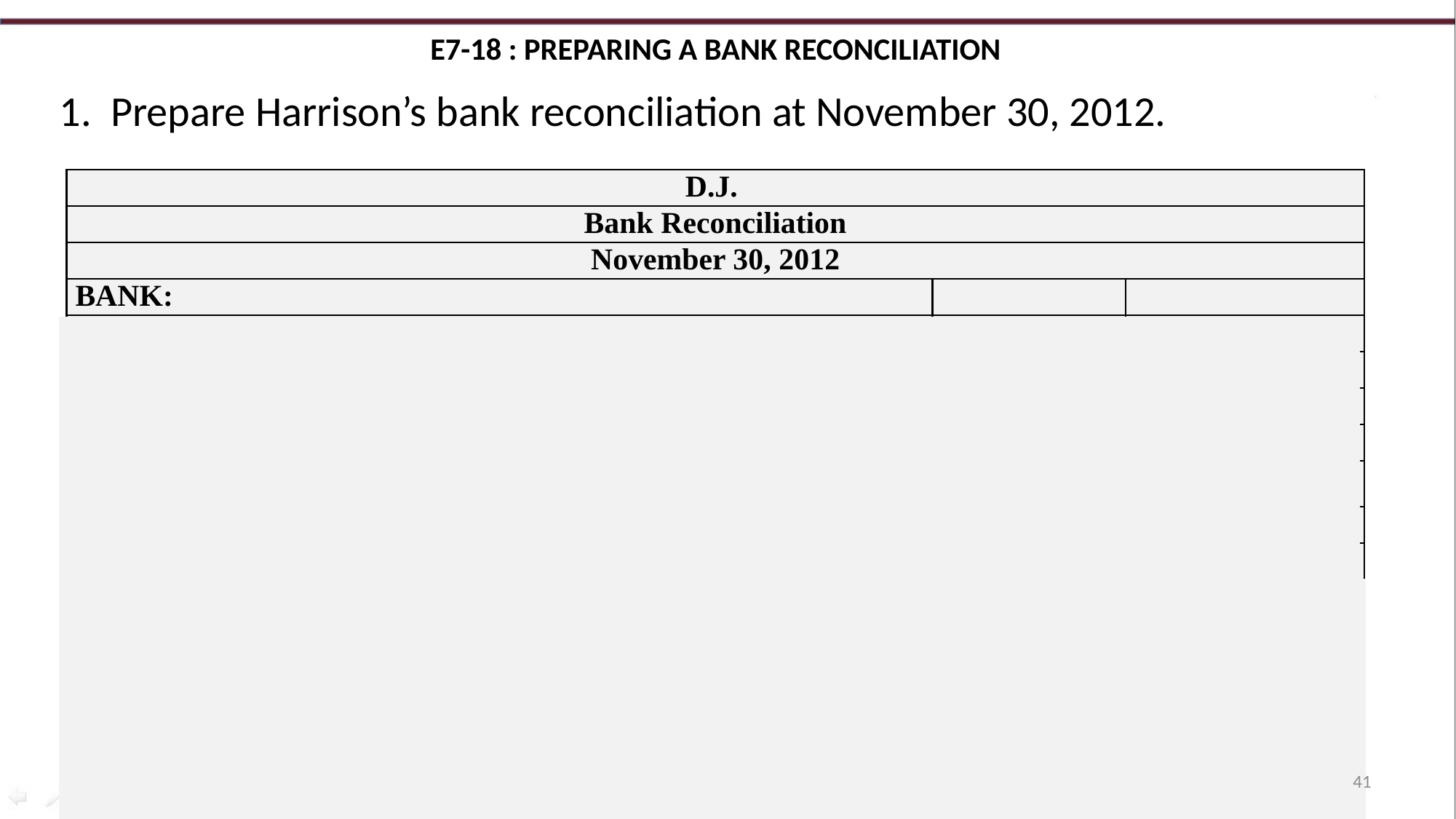

# E7-18 : Preparing a bank reconciliation
1.  Prepare Harrison’s bank reconciliation at November 30, 2012.
| D.J. |  |  |
| --- | --- | --- |
| Bank Reconciliation |  |  |
| November 30, 2012 |  |  |
| BANK: |  |  |
| Balance, November 30, 2012 |  | $ 370 |
| Add: Deposit in transit |  | \_1,210 |
|  |  | 1,580 |
| Less: Outstanding checks: |  |  |
| Check Number: 626 | $ 85 |  |
| 627 | 265 | \_\_350 |
| Adjusted bank balance, November 30, 2012 |  | $1,230 |
|  |  |  |
| BOOKS: |  |  |
| Balance, November 30, 2012 |  | $1,325 |
| Less: Correction of book error | $40 |  |
| Cost of checks | 35 |  |
| Bank service charge | \_20 | \_\_\_95 |
| Adjusted book balance, November 30, 2012 |  | 1,230 |

41